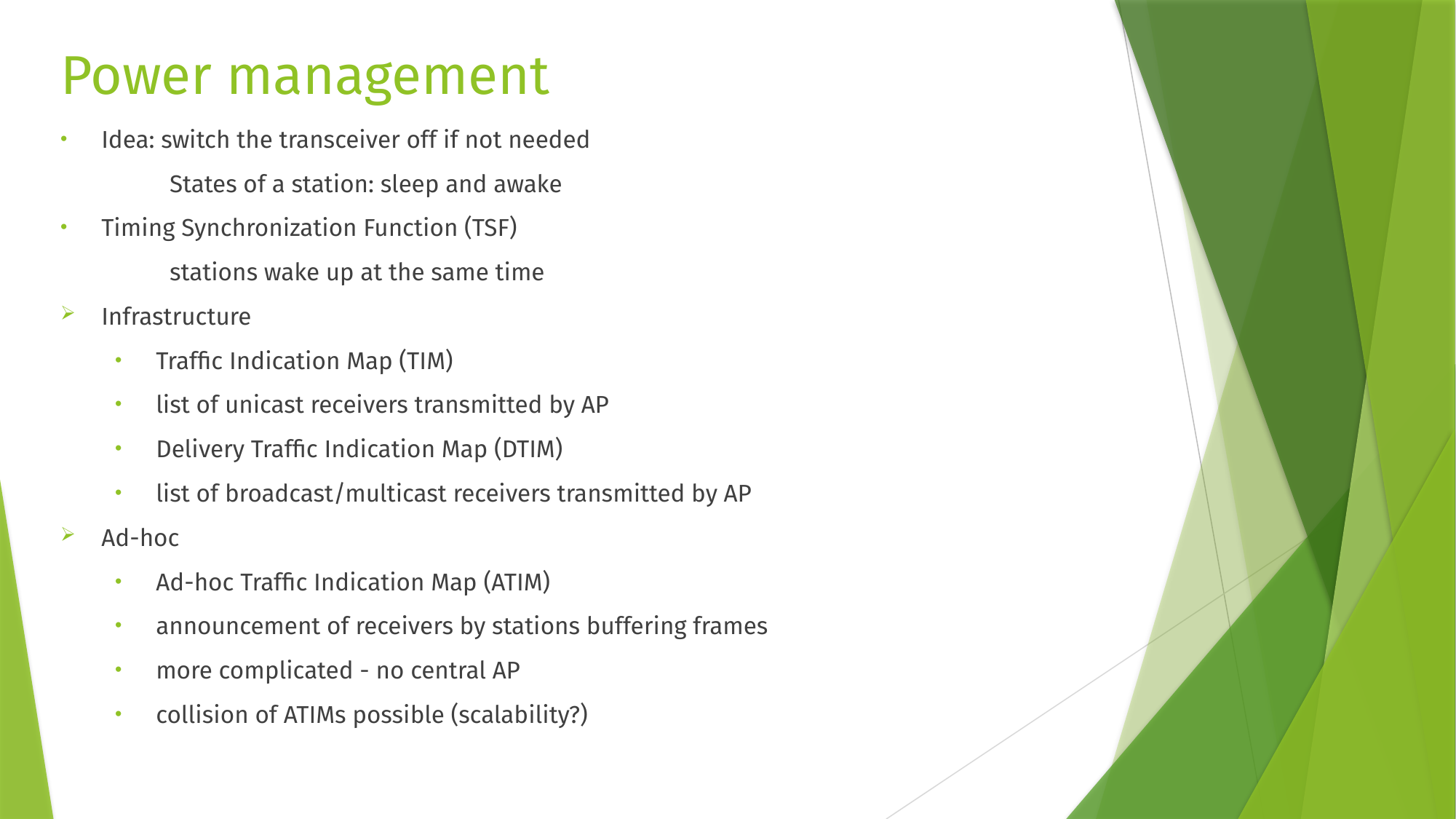

# Power management
Idea: switch the transceiver off if not needed
	States of a station: sleep and awake
Timing Synchronization Function (TSF)
	stations wake up at the same time
Infrastructure
Traffic Indication Map (TIM)
list of unicast receivers transmitted by AP
Delivery Traffic Indication Map (DTIM)
list of broadcast/multicast receivers transmitted by AP
Ad-hoc
Ad-hoc Traffic Indication Map (ATIM)
announcement of receivers by stations buffering frames
more complicated - no central AP
collision of ATIMs possible (scalability?)